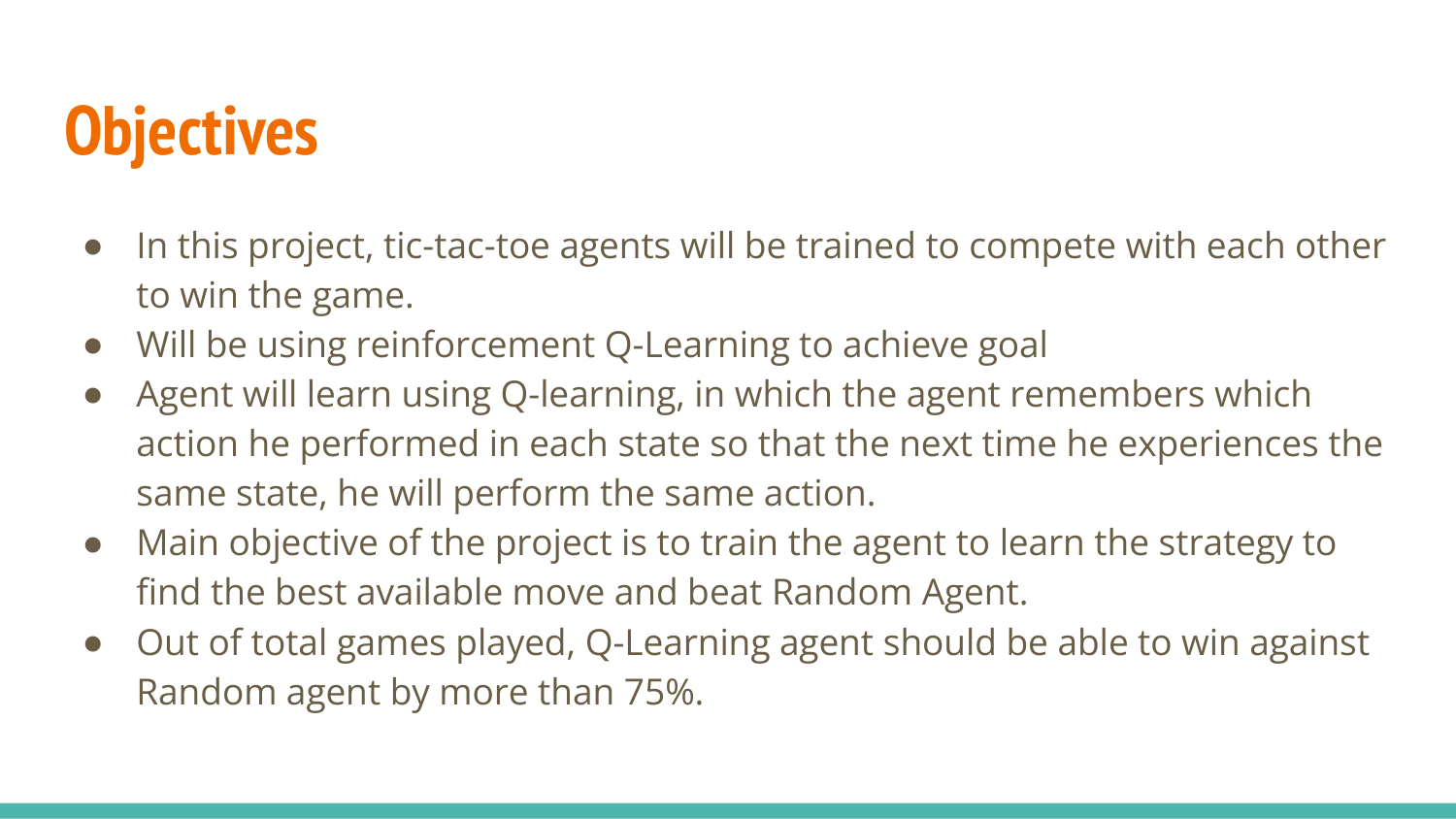

# Objectives
In this project, tic-tac-toe agents will be trained to compete with each other to win the game.
Will be using reinforcement Q-Learning to achieve goal
Agent will learn using Q-learning, in which the agent remembers which action he performed in each state so that the next time he experiences the same state, he will perform the same action.
Main objective of the project is to train the agent to learn the strategy to find the best available move and beat Random Agent.
Out of total games played, Q-Learning agent should be able to win against Random agent by more than 75%.